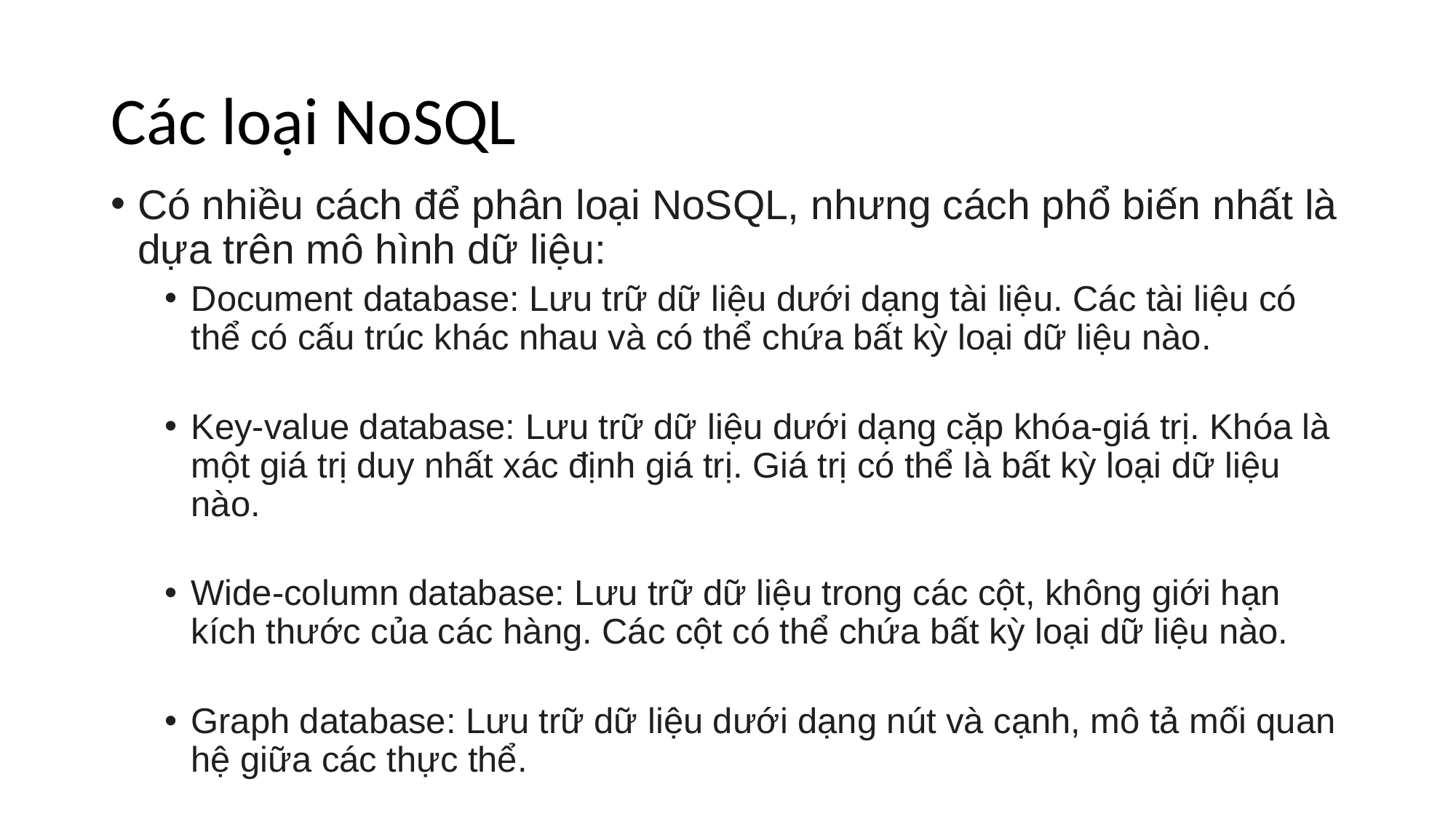

# Các loại NoSQL
Có nhiều cách để phân loại NoSQL, nhưng cách phổ biến nhất là dựa trên mô hình dữ liệu:
Document database: Lưu trữ dữ liệu dưới dạng tài liệu. Các tài liệu có thể có cấu trúc khác nhau và có thể chứa bất kỳ loại dữ liệu nào.

Key-value database: Lưu trữ dữ liệu dưới dạng cặp khóa-giá trị. Khóa là một giá trị duy nhất xác định giá trị. Giá trị có thể là bất kỳ loại dữ liệu nào.

Wide-column database: Lưu trữ dữ liệu trong các cột, không giới hạn kích thước của các hàng. Các cột có thể chứa bất kỳ loại dữ liệu nào.

Graph database: Lưu trữ dữ liệu dưới dạng nút và cạnh, mô tả mối quan hệ giữa các thực thể.